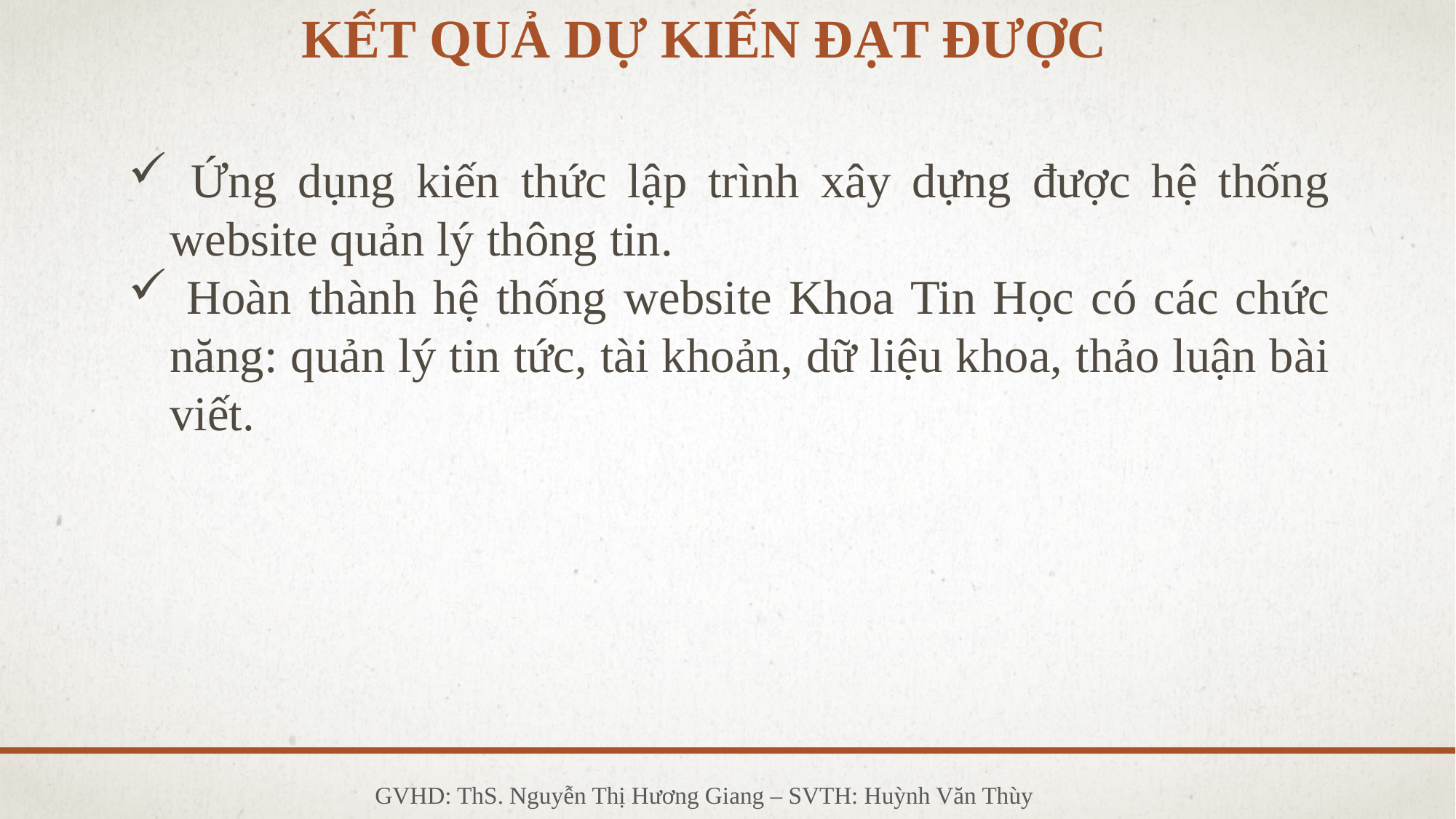

# Kết quả dự kiến đạt được
 Ứng dụng kiến thức lập trình xây dựng được hệ thống website quản lý thông tin.
 Hoàn thành hệ thống website Khoa Tin Học có các chức năng: quản lý tin tức, tài khoản, dữ liệu khoa, thảo luận bài viết.
GVHD: ThS. Nguyễn Thị Hương Giang – SVTH: Huỳnh Văn Thùy